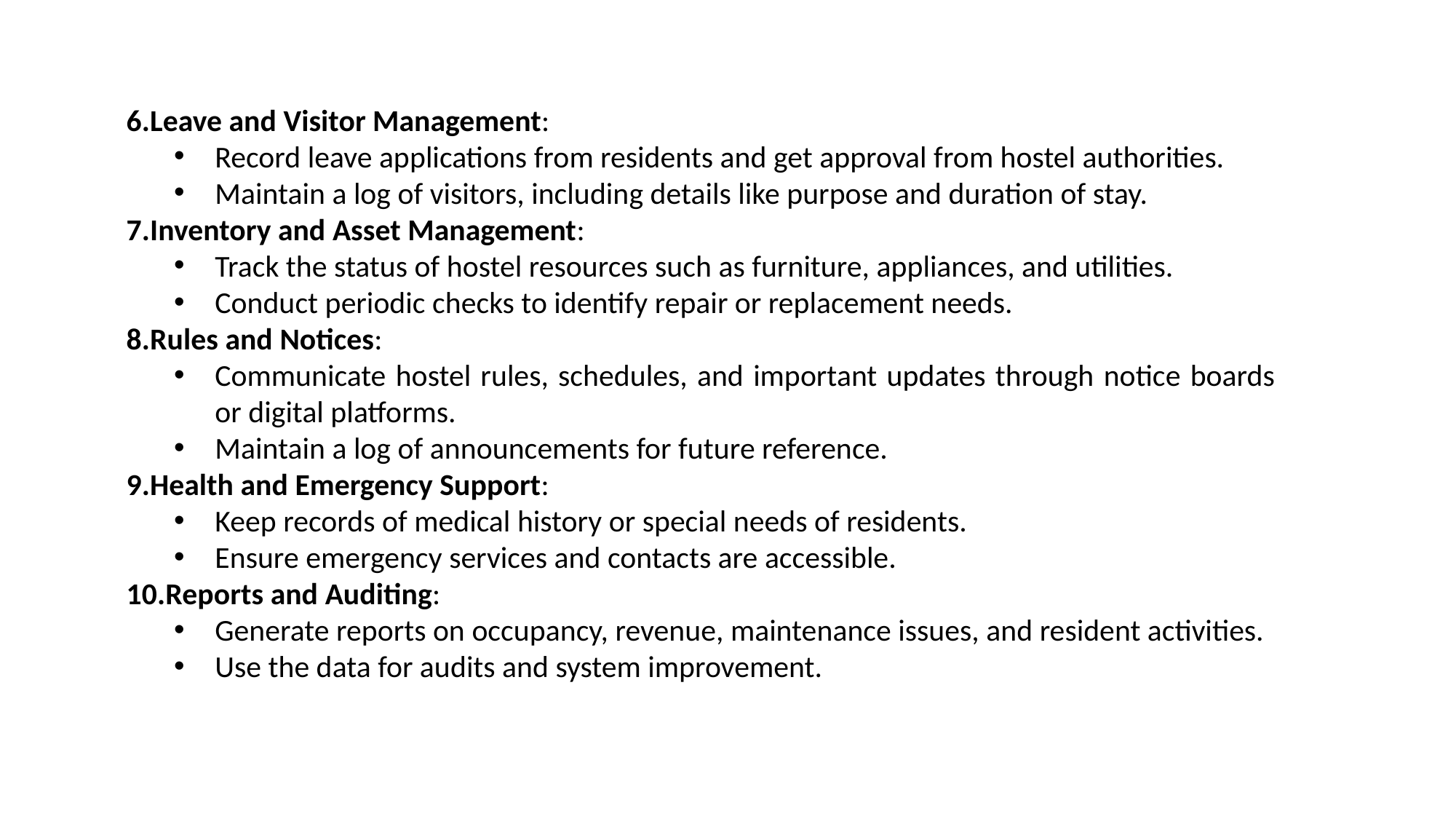

6.Leave and Visitor Management:
Record leave applications from residents and get approval from hostel authorities.
Maintain a log of visitors, including details like purpose and duration of stay.
 7.Inventory and Asset Management:
Track the status of hostel resources such as furniture, appliances, and utilities.
Conduct periodic checks to identify repair or replacement needs.
 8.Rules and Notices:
Communicate hostel rules, schedules, and important updates through notice boards or digital platforms.
Maintain a log of announcements for future reference.
 9.Health and Emergency Support:
Keep records of medical history or special needs of residents.
Ensure emergency services and contacts are accessible.
 10.Reports and Auditing:
Generate reports on occupancy, revenue, maintenance issues, and resident activities.
Use the data for audits and system improvement.